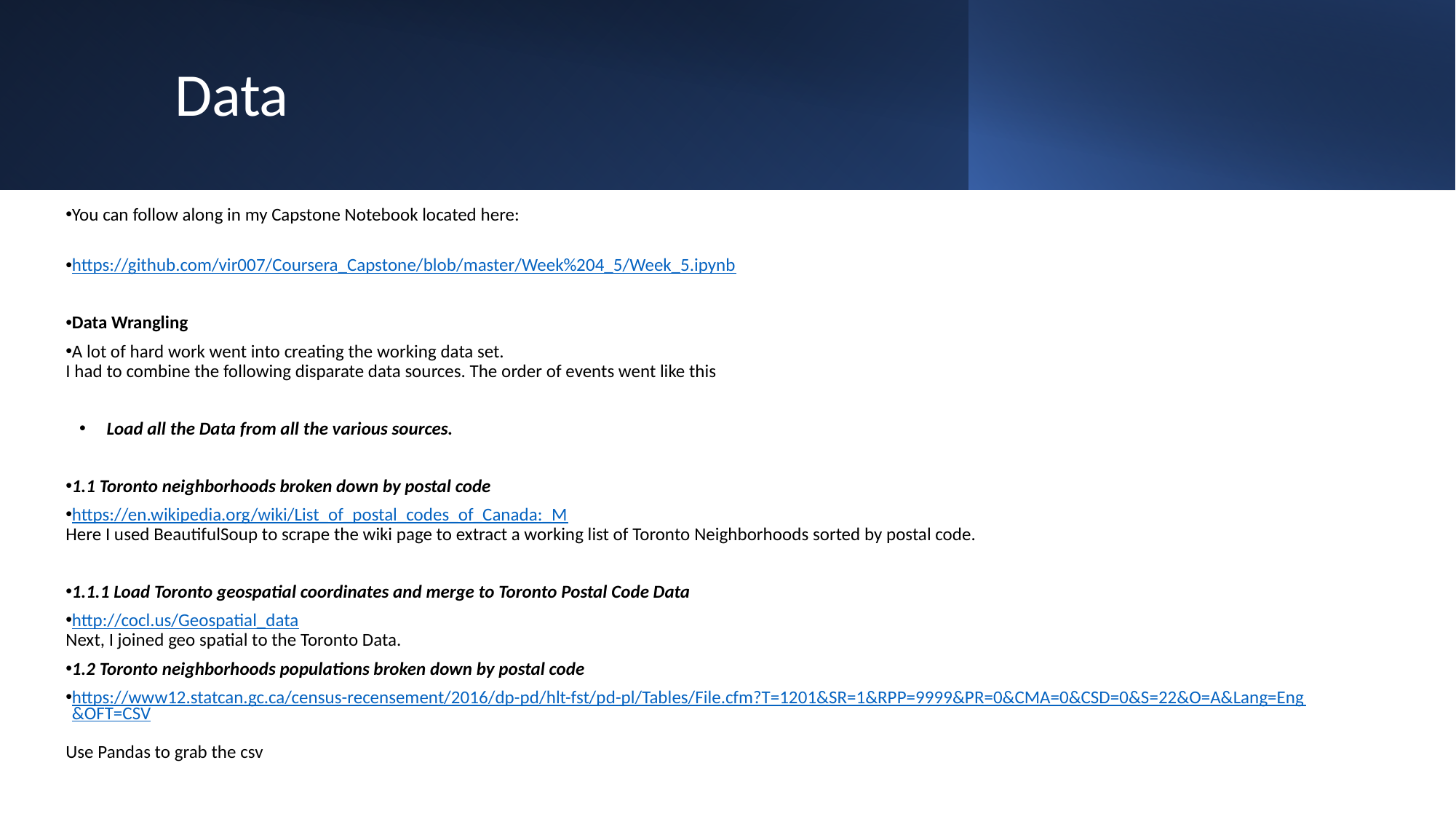

Data
You can follow along in my Capstone Notebook located here:
https://github.com/vir007/Coursera_Capstone/blob/master/Week%204_5/Week_5.ipynb

Data Wrangling
A lot of hard work went into creating the working data set.
I had to combine the following disparate data sources. The order of events went like this

Load all the Data from all the various sources.

1.1 Toronto neighborhoods broken down by postal code
https://en.wikipedia.org/wiki/List_of_postal_codes_of_Canada:_M
Here I used BeautifulSoup to scrape the wiki page to extract a working list of Toronto Neighborhoods sorted by postal code.

1.1.1 Load Toronto geospatial coordinates and merge to Toronto Postal Code Data
http://cocl.us/Geospatial_data
Next, I joined geo spatial to the Toronto Data.
1.2 Toronto neighborhoods populations broken down by postal code
https://www12.statcan.gc.ca/census-recensement/2016/dp-pd/hlt-fst/pd-pl/Tables/File.cfm?T=1201&SR=1&RPP=9999&PR=0&CMA=0&CSD=0&S=22&O=A&Lang=Eng&OFT=CSV
Use Pandas to grab the csv